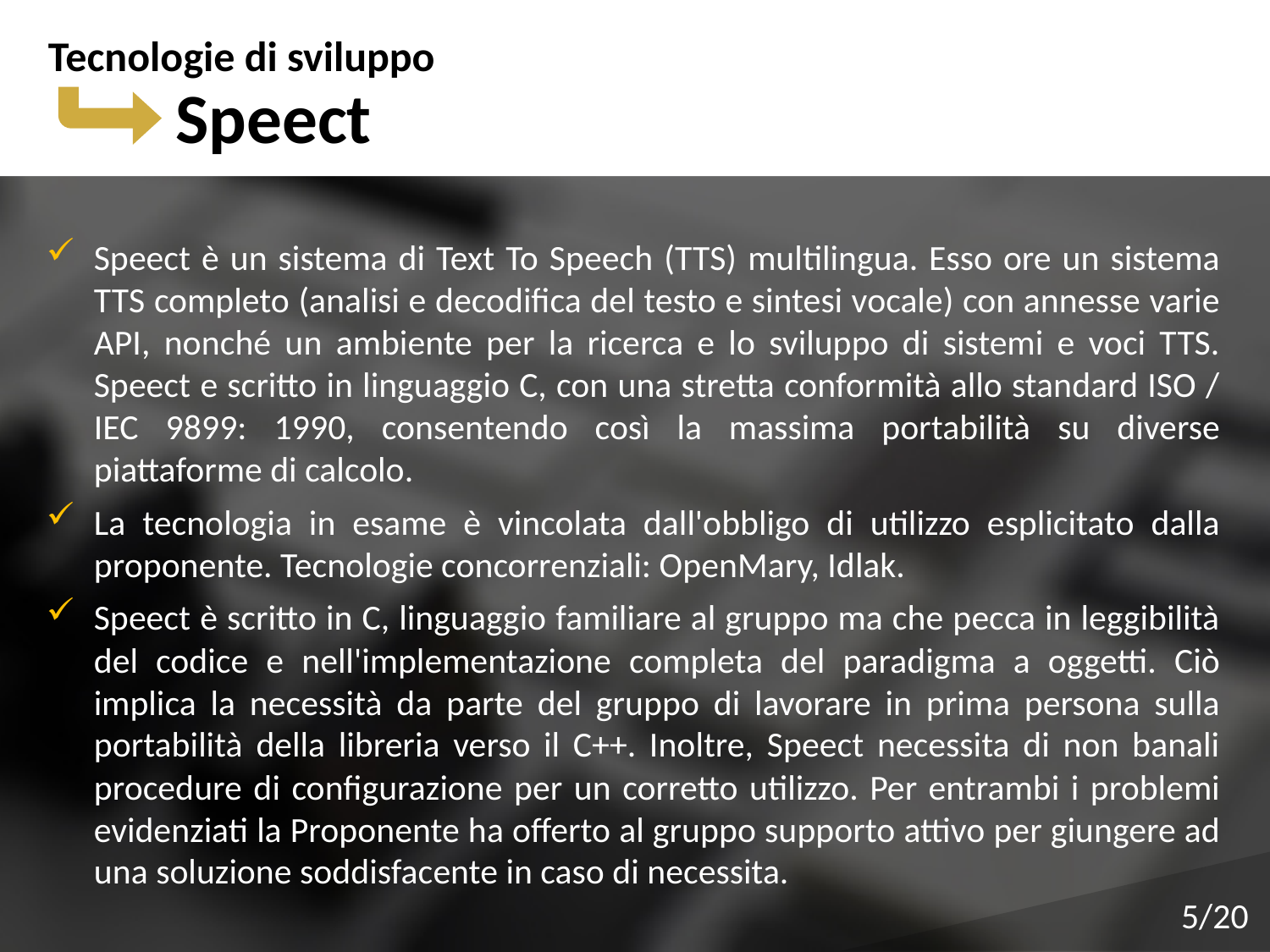

Tecnologie di sviluppo
Speect

Speect è un sistema di Text To Speech (TTS) multilingua. Esso ore un sistema TTS completo (analisi e decodifica del testo e sintesi vocale) con annesse varie API, nonché un ambiente per la ricerca e lo sviluppo di sistemi e voci TTS. Speect e scritto in linguaggio C, con una stretta conformità allo standard ISO / IEC 9899: 1990, consentendo così la massima portabilità su diverse piattaforme di calcolo.
La tecnologia in esame è vincolata dall'obbligo di utilizzo esplicitato dalla proponente. Tecnologie concorrenziali: OpenMary, Idlak.
Speect è scritto in C, linguaggio familiare al gruppo ma che pecca in leggibilità del codice e nell'implementazione completa del paradigma a oggetti. Ciò implica la necessità da parte del gruppo di lavorare in prima persona sulla portabilità della libreria verso il C++. Inoltre, Speect necessita di non banali procedure di configurazione per un corretto utilizzo. Per entrambi i problemi evidenziati la Proponente ha offerto al gruppo supporto attivo per giungere ad una soluzione soddisfacente in caso di necessita.

5/20